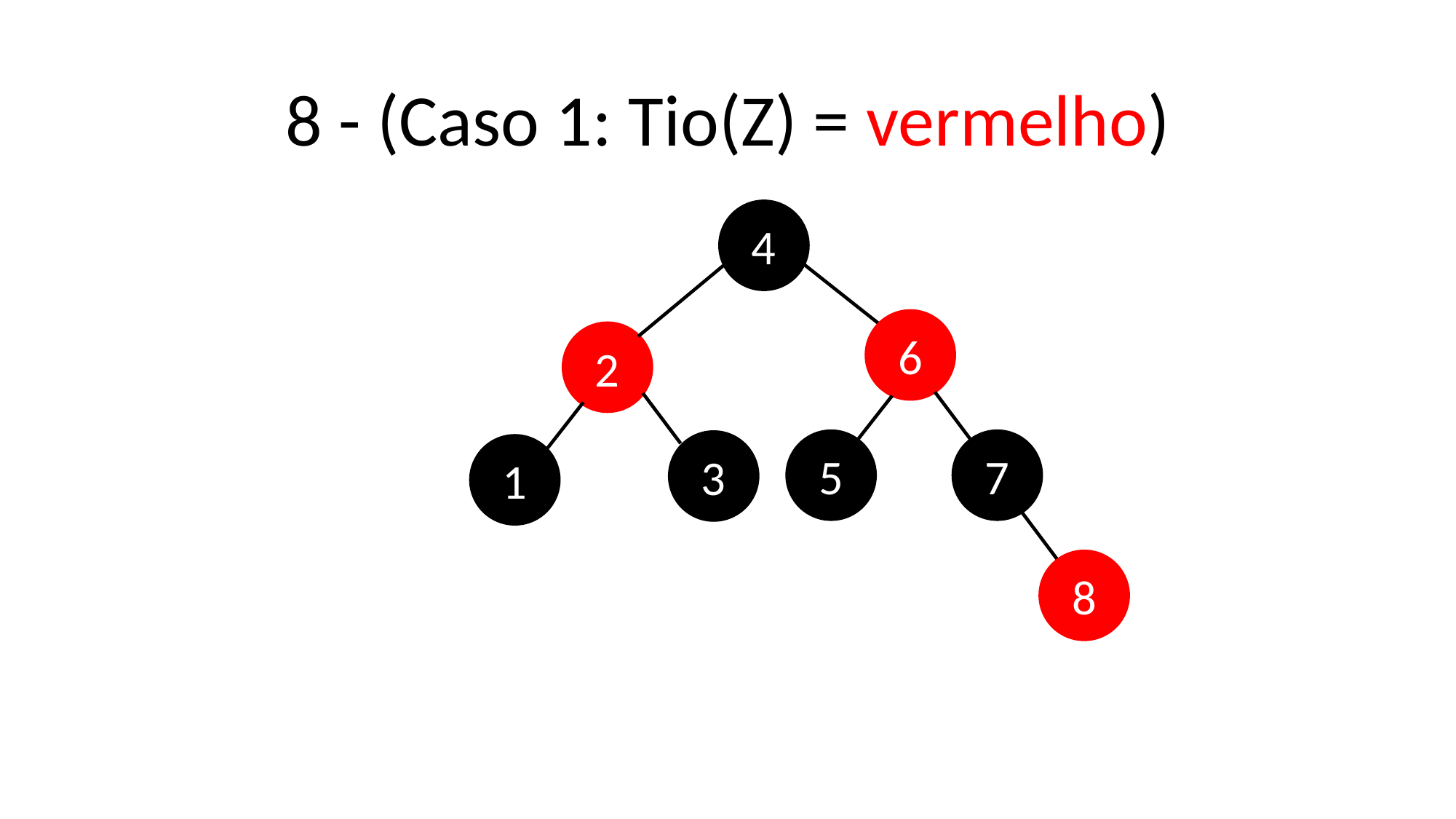

# 8 - (Caso 1: Tio(Z) = vermelho)
4
6
2
5
7
3
1
8